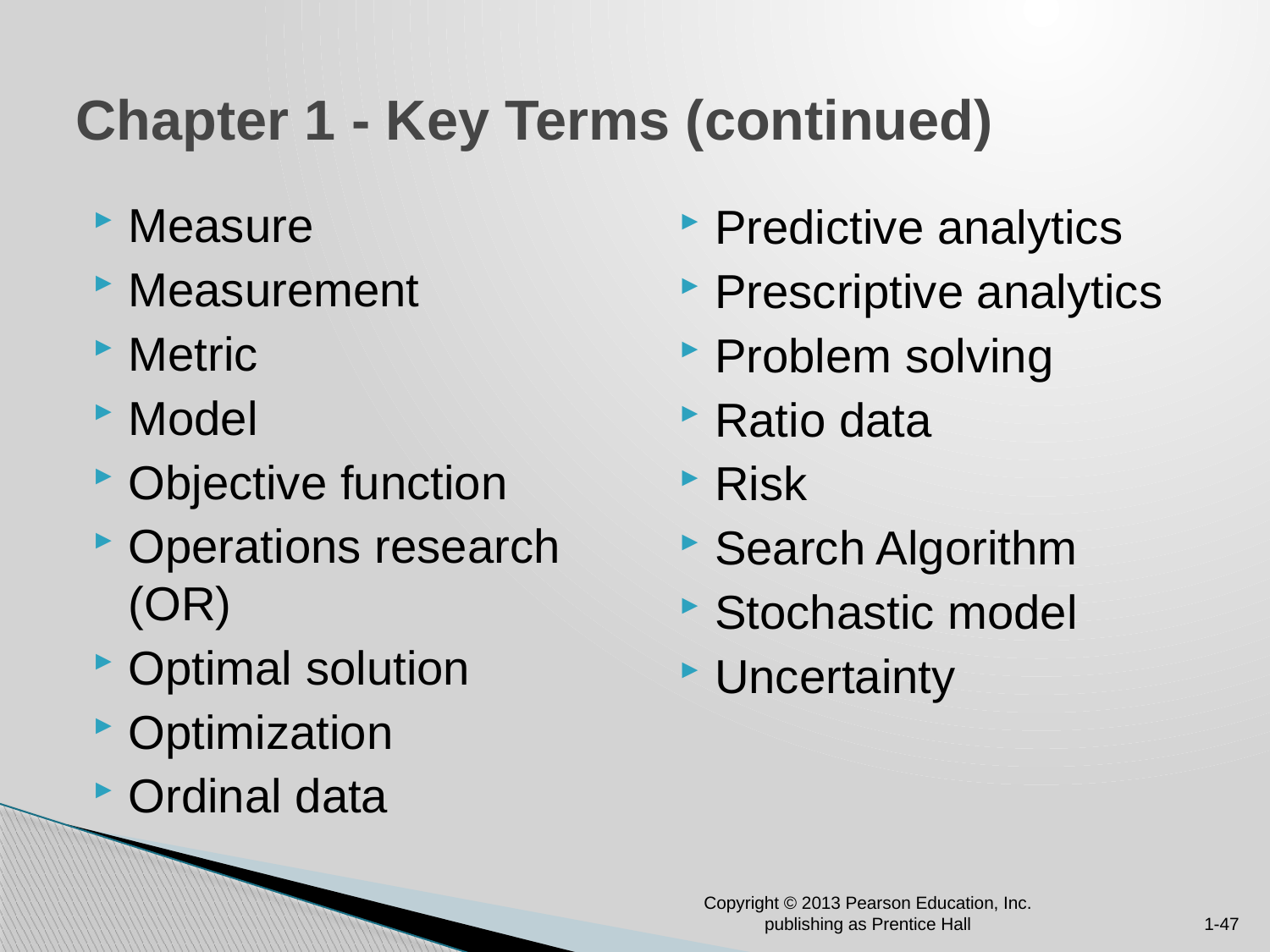

# Chapter 1 - Key Terms (continued)
Measure
Measurement
Metric
Model
Objective function
Operations research (OR)
Optimal solution
Optimization
Ordinal data

Predictive analytics
Prescriptive analytics
Problem solving
Ratio data
Risk
Search Algorithm
Stochastic model
Uncertainty
Copyright © 2013 Pearson Education, Inc. publishing as Prentice Hall
1-47